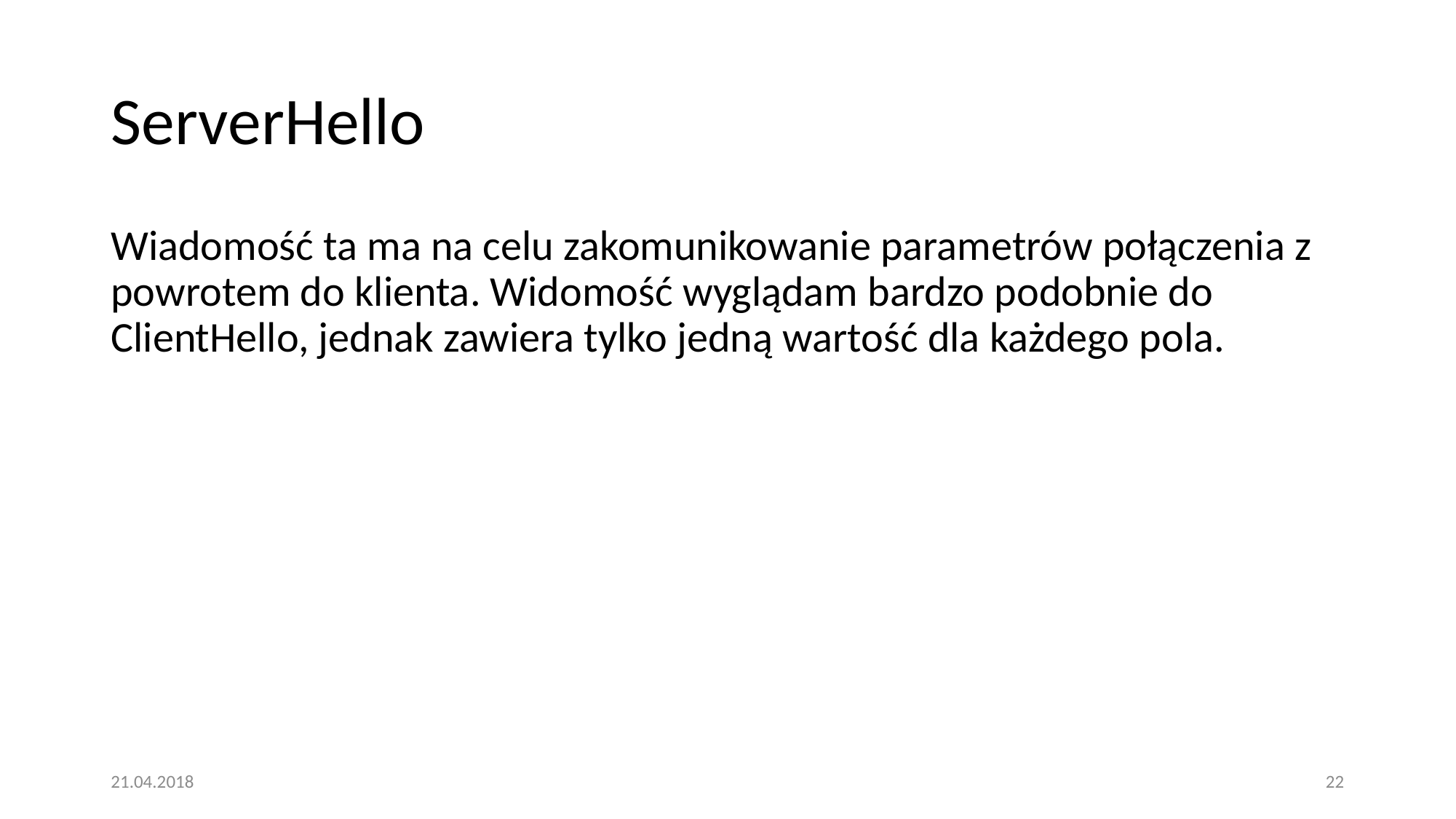

# ServerHello
Wiadomość ta ma na celu zakomunikowanie parametrów połączenia z powrotem do klienta. Widomość wyglądam bardzo podobnie do ClientHello, jednak zawiera tylko jedną wartość dla każdego pola.
21.04.2018
22